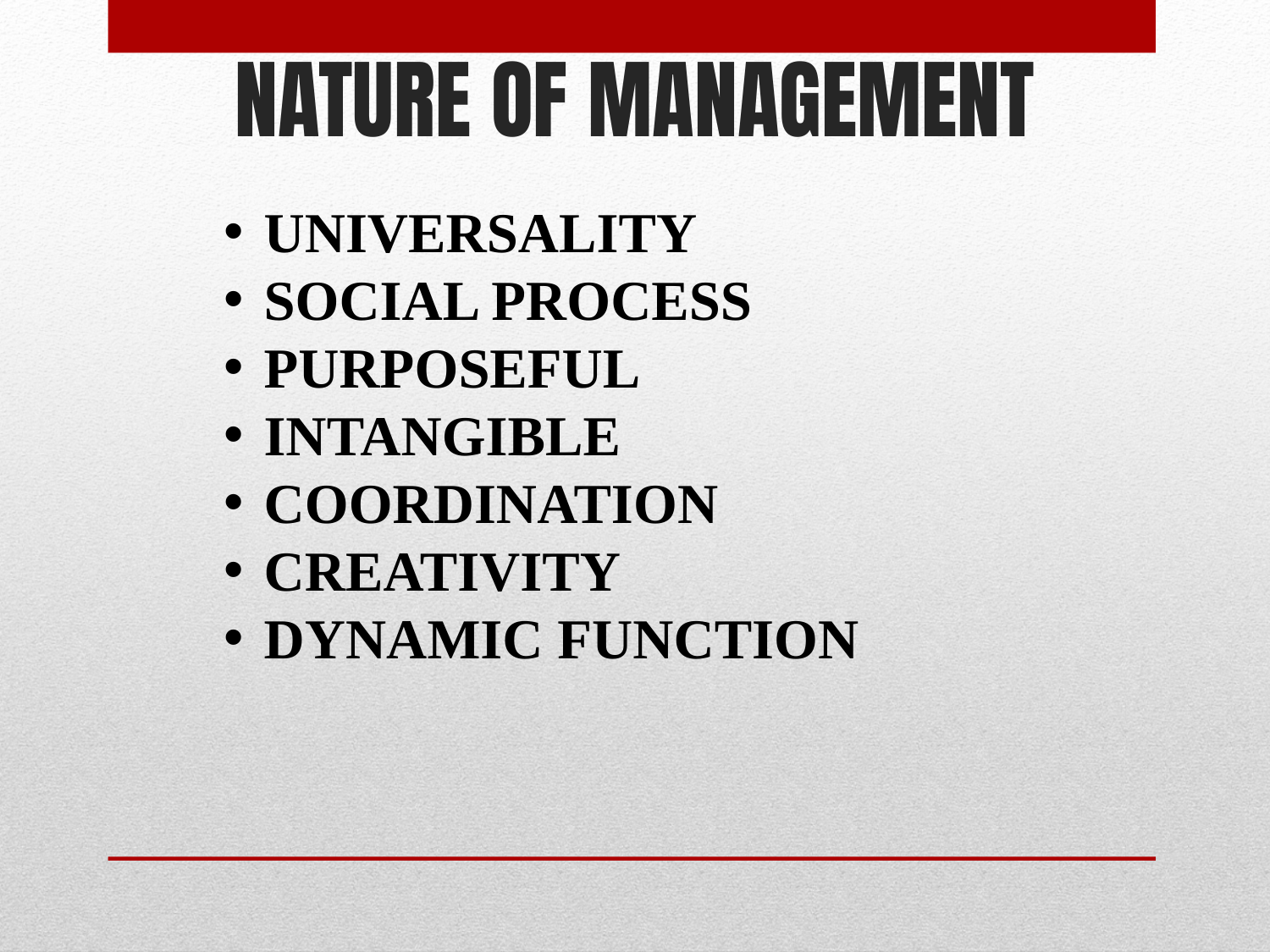

# NATURE OF MANAGEMENT
UNIVERSALITY
SOCIAL PROCESS
PURPOSEFUL
INTANGIBLE
COORDINATION
CREATIVITY
DYNAMIC FUNCTION